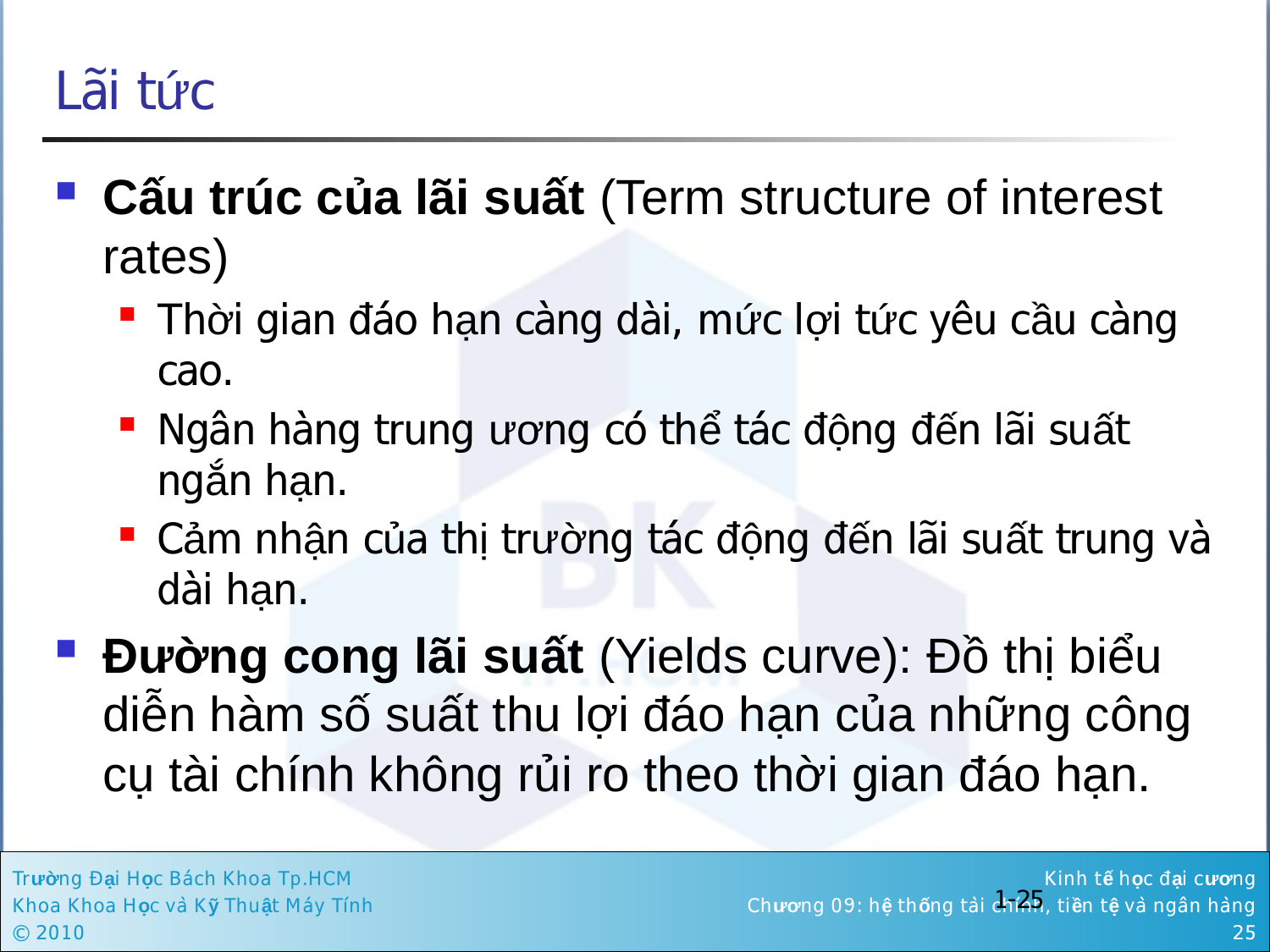

# Lãi tức
Cấu trúc của lãi suất (Term structure of interest rates)
Thời gian đáo hạn càng dài, mức lợi tức yêu cầu càng cao.
Ngân hàng trung ương có thể tác động đến lãi suất ngắn hạn.
Cảm nhận của thị trường tác động đến lãi suất trung và dài hạn.
Đường cong lãi suất (Yields curve): Đồ thị biểu diễn hàm số suất thu lợi đáo hạn của những công cụ tài chính không rủi ro theo thời gian đáo hạn.
1-25